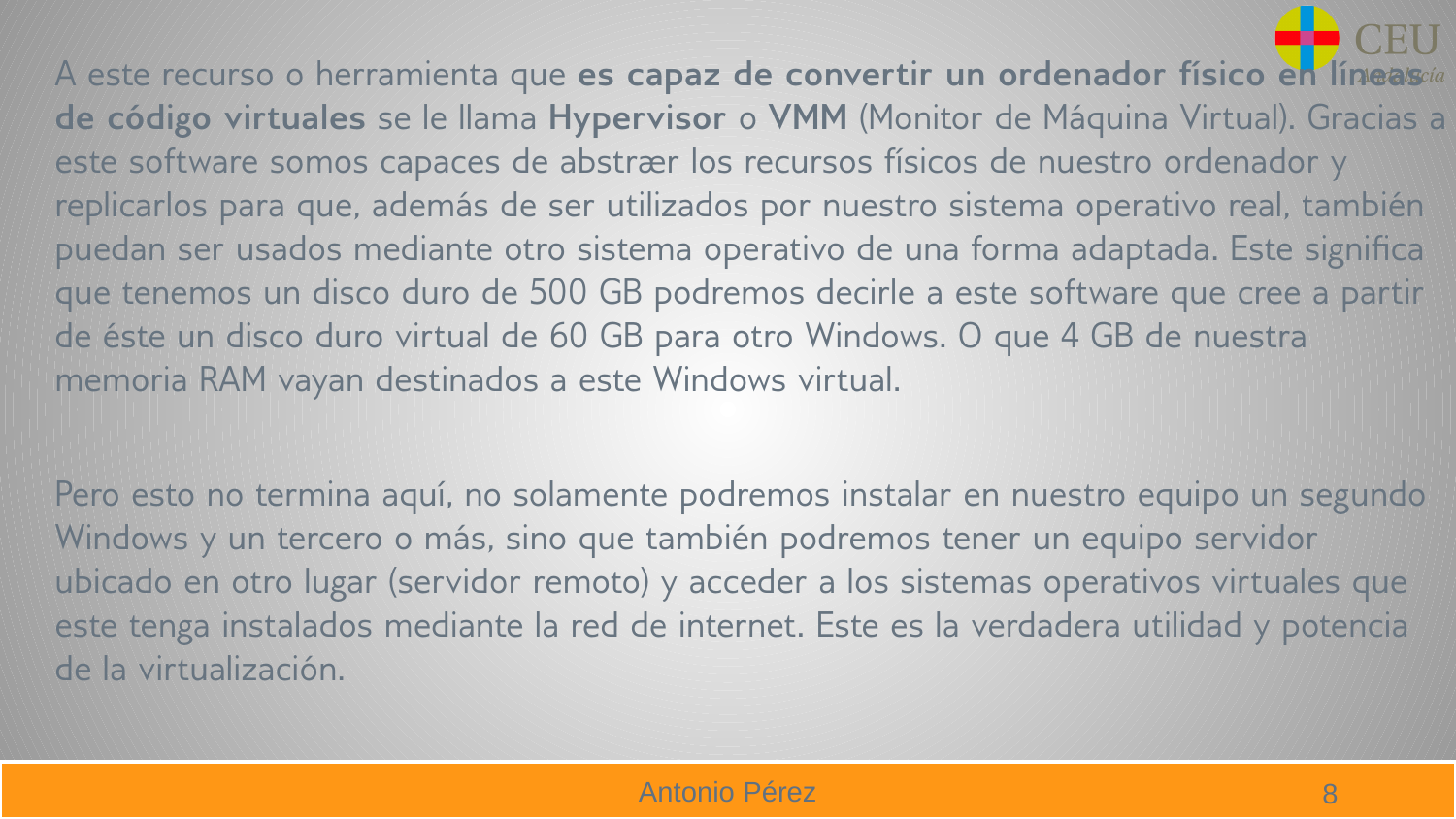

A este recurso o herramienta que es capaz de convertir un ordenador físico en líneas de código virtuales se le llama Hypervisor o VMM (Monitor de Máquina Virtual). Gracias a este software somos capaces de abstraer los recursos físicos de nuestro ordenador y replicarlos para que, además de ser utilizados por nuestro sistema operativo real, también puedan ser usados mediante otro sistema operativo de una forma adaptada. Este significa que tenemos un disco duro de 500 GB podremos decirle a este software que cree a partir de éste un disco duro virtual de 60 GB para otro Windows. O que 4 GB de nuestra memoria RAM vayan destinados a este Windows virtual.
Pero esto no termina aquí, no solamente podremos instalar en nuestro equipo un segundo Windows y un tercero o más, sino que también podremos tener un equipo servidor ubicado en otro lugar (servidor remoto) y acceder a los sistemas operativos virtuales que este tenga instalados mediante la red de internet. Este es la verdadera utilidad y potencia de la virtualización.